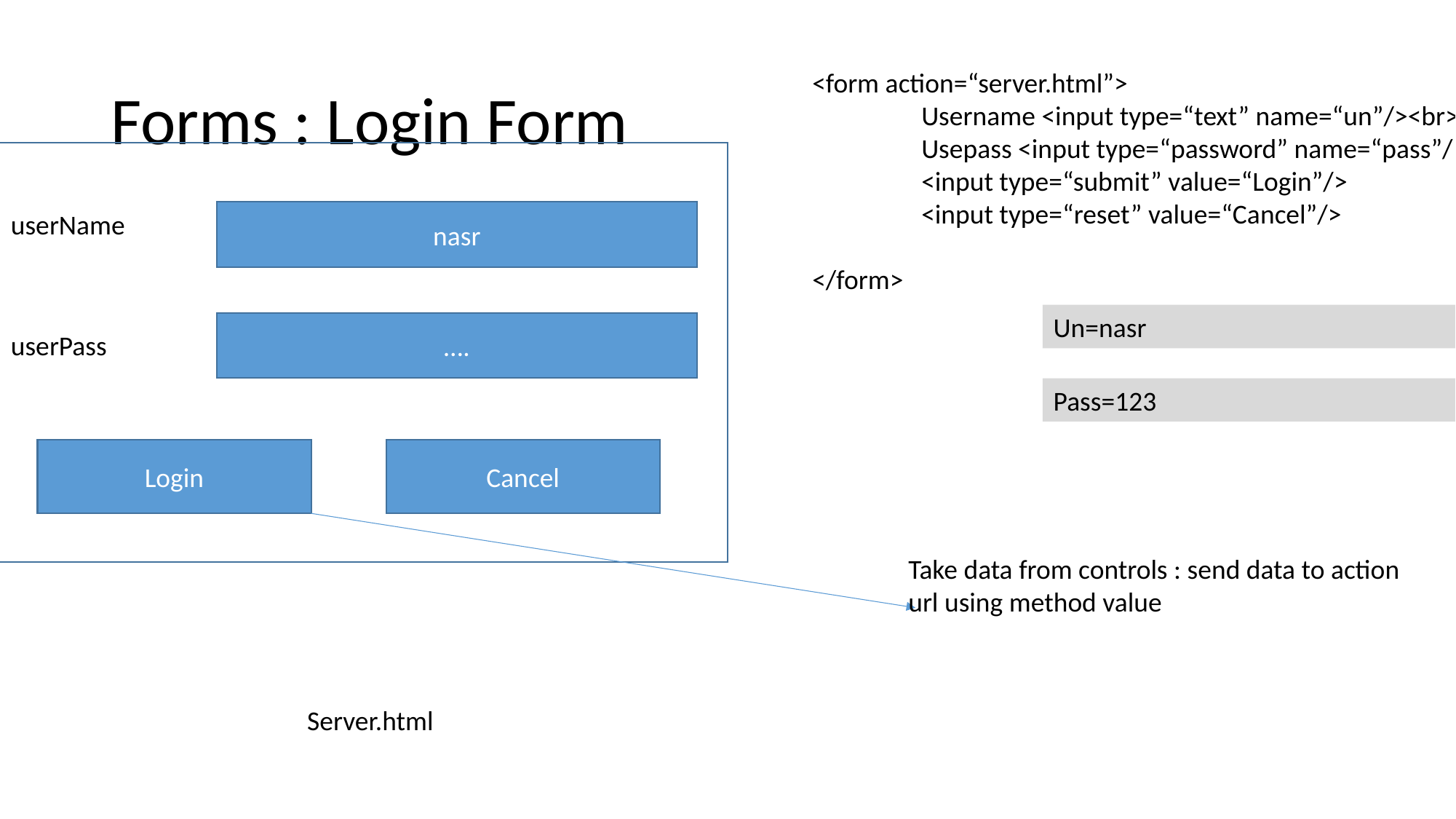

# Forms : Login Form
<form action=“server.html”>
	Username <input type=“text” name=“un”/><br>
	Usepass <input type=“password” name=“pass”/><br>
	<input type=“submit” value=“Login”/>
	<input type=“reset” value=“Cancel”/>

</form>

userName
nasr
Un=nasr
….
userPass
Pass=123
Cancel
Login
Take data from controls : send data to action url using method value
Server.html